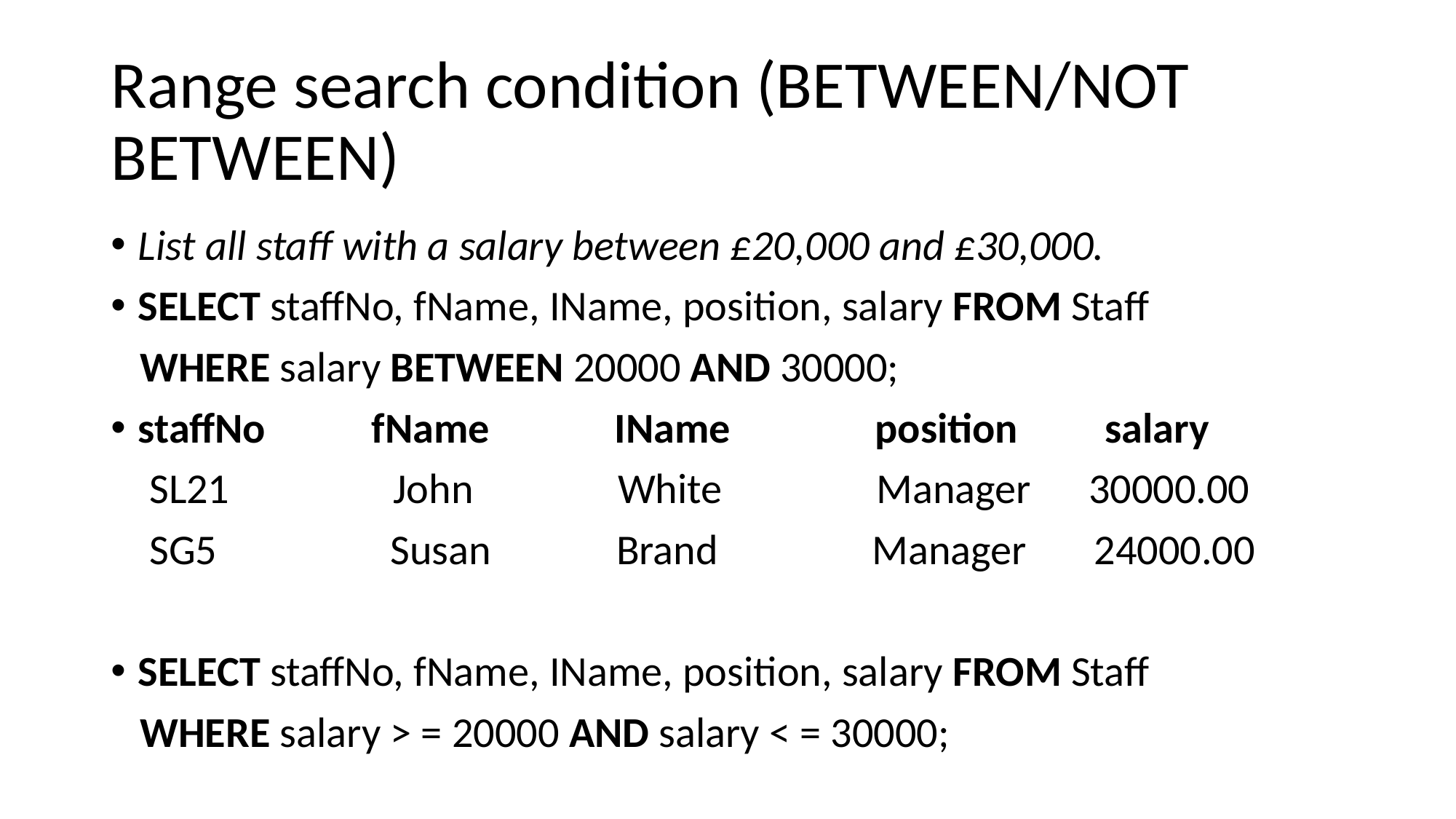

# Range search condition (BETWEEN/NOT BETWEEN)
List all staff with a salary between £20,000 and £30,000.
SELECT staffNo, fName, IName, position, salary FROM Staff
   WHERE salary BETWEEN 20000 AND 30000;
staffNo           fName             IName               position         salary
    SL21                 John               White                Manager      30000.00
    SG5                  Susan             Brand                Manager       24000.00

SELECT staffNo, fName, IName, position, salary FROM Staff
   WHERE salary > = 20000 AND salary < = 30000;